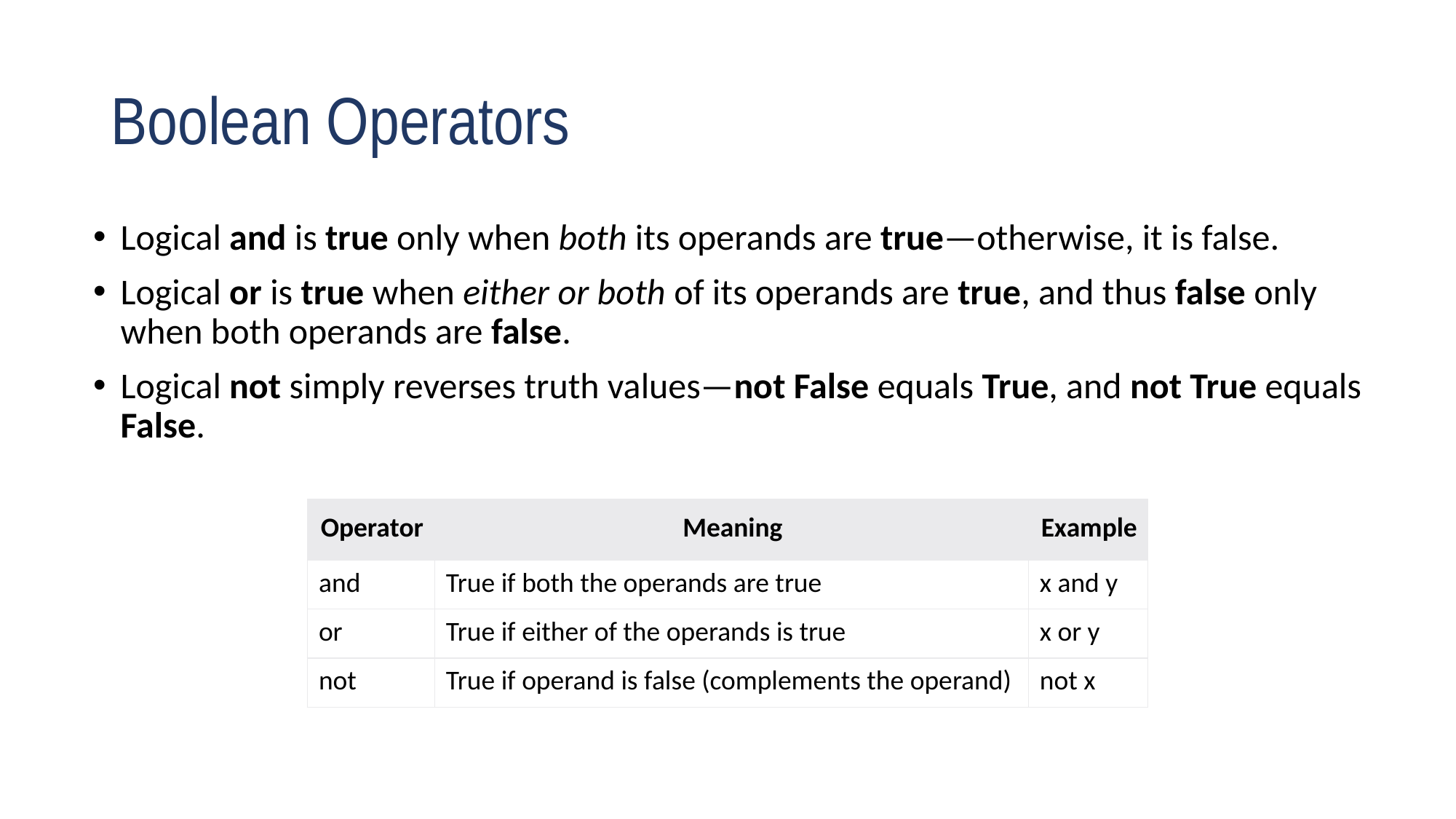

# Boolean Operators
Logical and is true only when both its operands are true—otherwise, it is false.
Logical or is true when either or both of its operands are true, and thus false only when both operands are false.
Logical not simply reverses truth values—not False equals True, and not True equals False.
| Operator | Meaning | Example |
| --- | --- | --- |
| and | True if both the operands are true | x and y |
| or | True if either of the operands is true | x or y |
| not | True if operand is false (complements the operand) | not x |